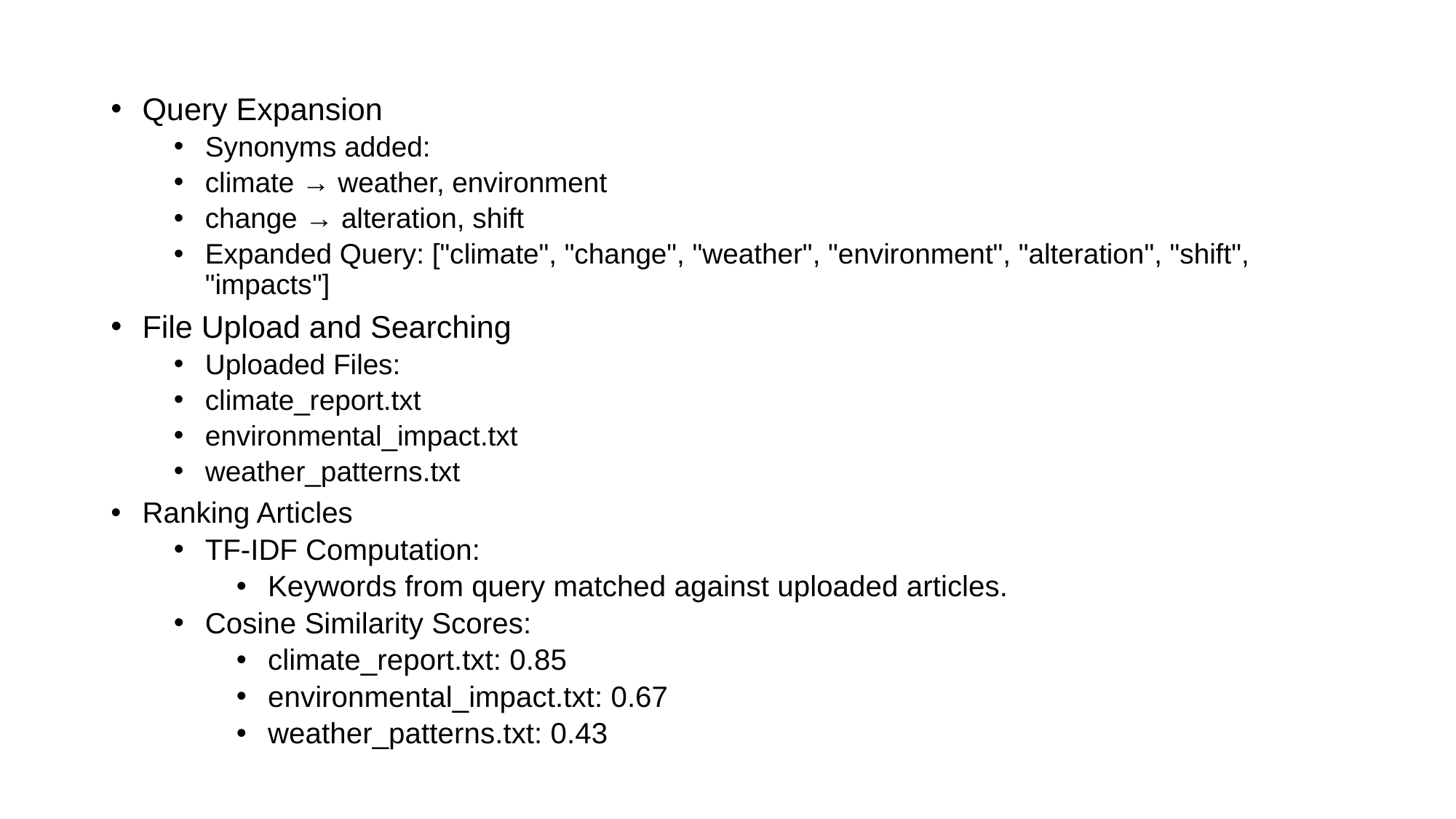

Query Expansion
Synonyms added:
climate → weather, environment
change → alteration, shift
Expanded Query: ["climate", "change", "weather", "environment", "alteration", "shift", "impacts"]
File Upload and Searching
Uploaded Files:
climate_report.txt
environmental_impact.txt
weather_patterns.txt
Ranking Articles
TF-IDF Computation:
Keywords from query matched against uploaded articles.
Cosine Similarity Scores:
climate_report.txt: 0.85
environmental_impact.txt: 0.67
weather_patterns.txt: 0.43